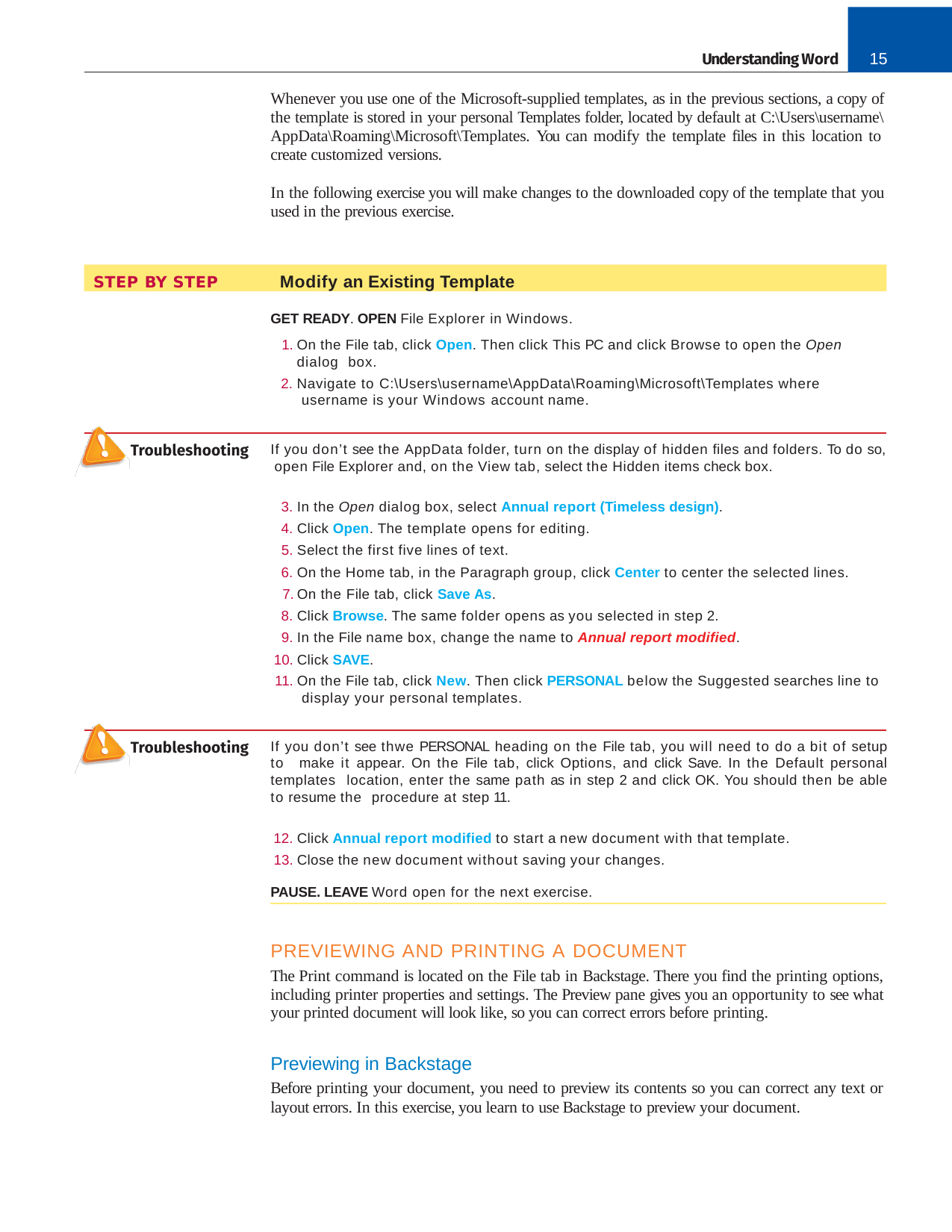

Understanding Word	15

Whenever you use one of the Microsoft-supplied templates, as in the previous sections, a copy of  the template is stored in your personal Templates folder, located by default at C:\Users\username\  AppData\Roaming\Microsoft\Templates. You can modify the template files in this location to  create customized versions.

In the following exercise you will make changes to the downloaded copy of the template that you  used in the previous exercise.
STEP BY STEP	Modify an Existing Template
GET READY. OPEN File Explorer in Windows.
On the File tab, click Open. Then click This PC and click Browse to open the Open dialog  box.
Navigate to C:\Users\username\AppData\Roaming\Microsoft\Templates where  username is your Windows account name.

Troubleshooting
If you don’t see the AppData folder, turn on the display of hidden files and folders. To do so,  open File Explorer and, on the View tab, select the Hidden items check box.
In the Open dialog box, select Annual report (Timeless design).
Click Open. The template opens for editing.
Select the first five lines of text.
On the Home tab, in the Paragraph group, click Center to center the selected lines.
On the File tab, click Save As.
Click Browse. The same folder opens as you selected in step 2.
In the File name box, change the name to Annual report modified.
Click SAVE.
On the File tab, click New. Then click PERSONAL below the Suggested searches line to  display your personal templates.

Troubleshooting
If you don’t see thwe PERSONAL heading on the File tab, you will need to do a bit of setup to  make it appear. On the File tab, click Options, and click Save. In the Default personal templates  location, enter the same path as in step 2 and click OK. You should then be able to resume the  procedure at step 11.
Click Annual report modified to start a new document with that template.
Close the new document without saving your changes.

PAUSE. LEAVE Word open for the next exercise.

PREVIEWING AND PRINTING A DOCUMENT
The Print command is located on the File tab in Backstage. There you find the printing options,  including printer properties and settings. The Preview pane gives you an opportunity to see what  your printed document will look like, so you can correct errors before printing.

Previewing in Backstage
Before printing your document, you need to preview its contents so you can correct any text or  layout errors. In this exercise, you learn to use Backstage to preview your document.